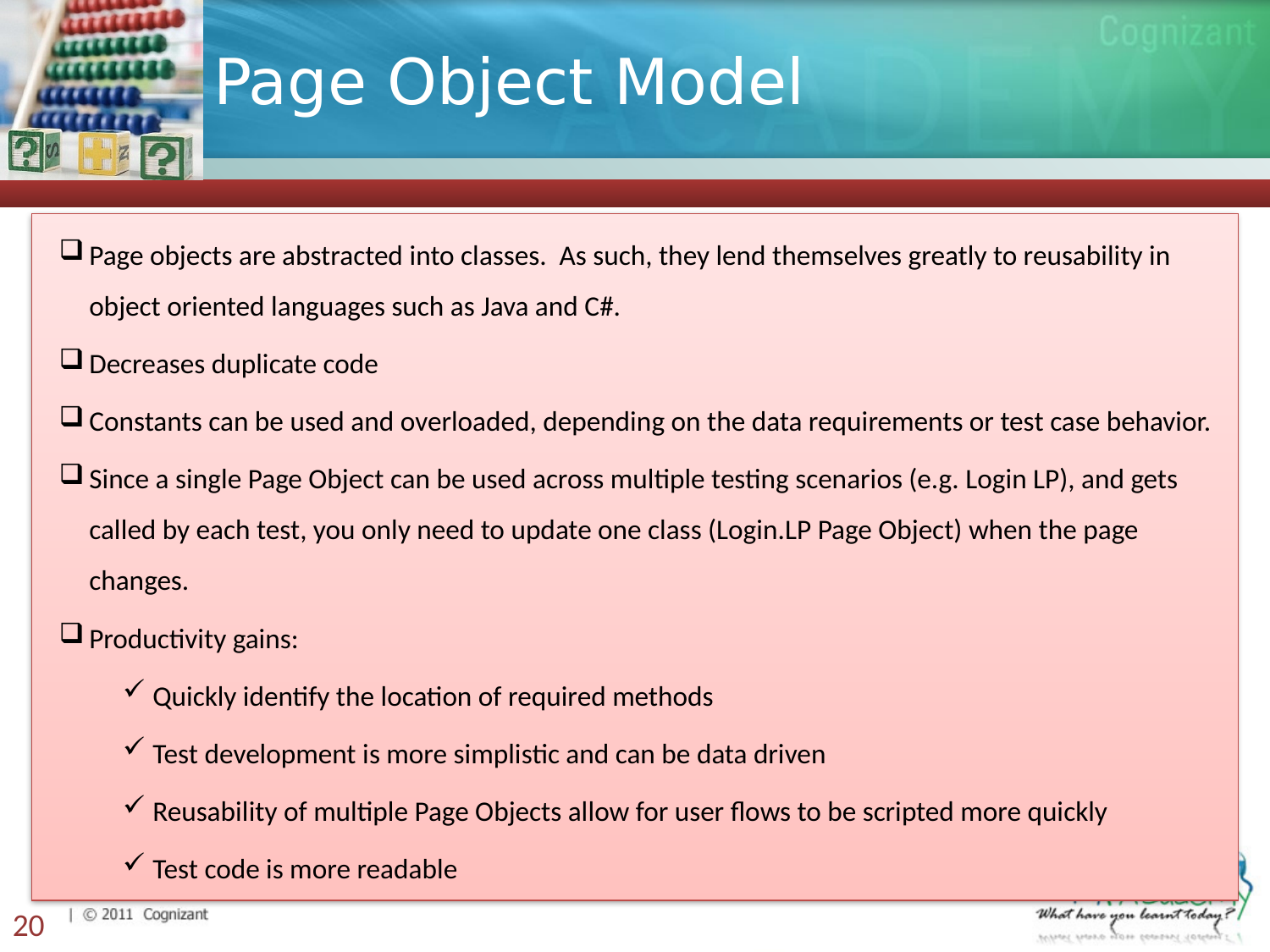

# Page Object Model
Page objects are abstracted into classes.  As such, they lend themselves greatly to reusability in object oriented languages such as Java and C#.
Decreases duplicate code
Constants can be used and overloaded, depending on the data requirements or test case behavior.
Since a single Page Object can be used across multiple testing scenarios (e.g. Login LP), and gets called by each test, you only need to update one class (Login.LP Page Object) when the page changes.
Productivity gains:
Quickly identify the location of required methods
Test development is more simplistic and can be data driven
Reusability of multiple Page Objects allow for user flows to be scripted more quickly
Test code is more readable

20